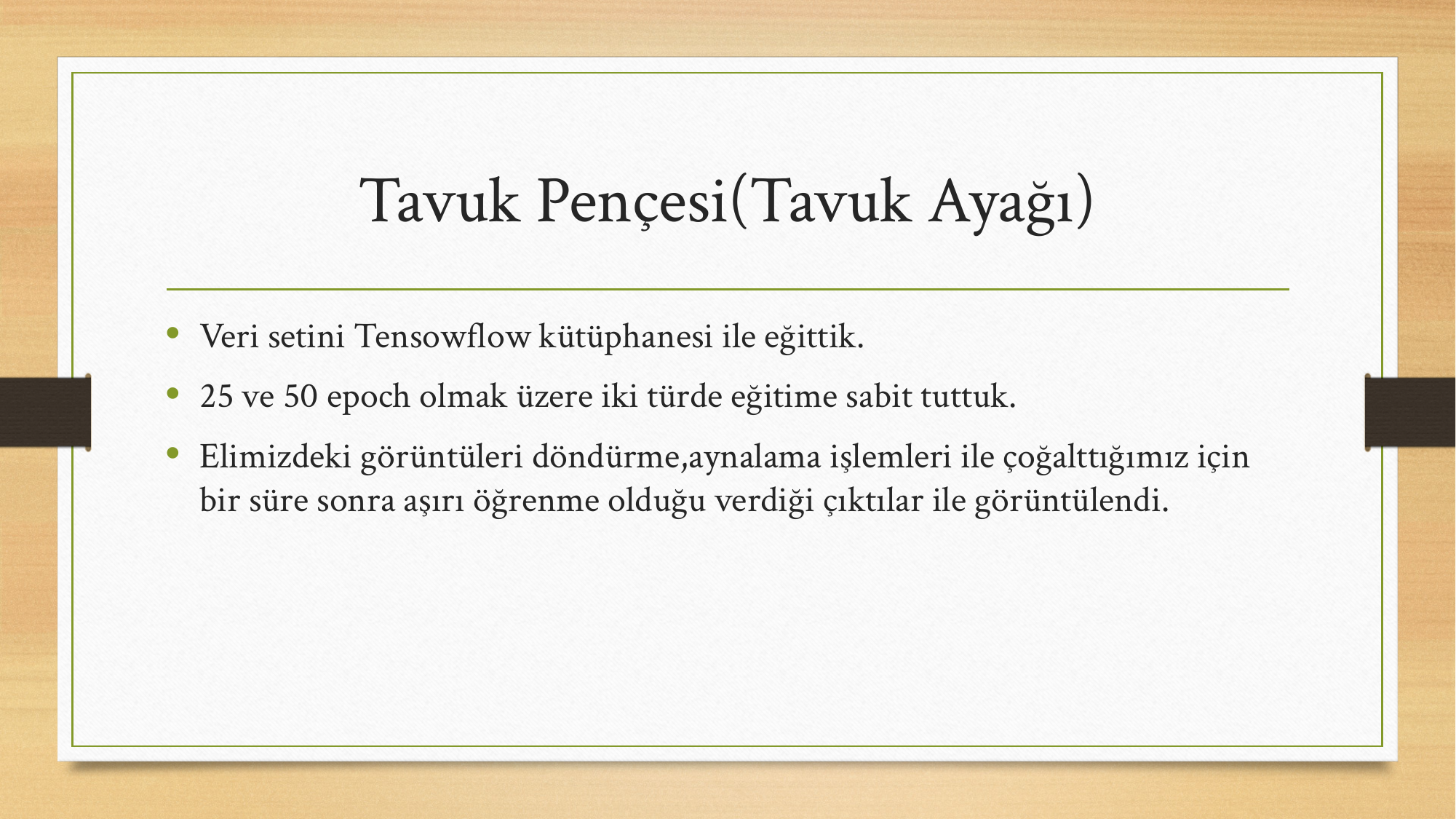

# Tavuk Pençesi(Tavuk Ayağı)
Veri setini Tensowflow kütüphanesi ile eğittik.
25 ve 50 epoch olmak üzere iki türde eğitime sabit tuttuk.
Elimizdeki görüntüleri döndürme,aynalama işlemleri ile çoğalttığımız için bir süre sonra aşırı öğrenme olduğu verdiği çıktılar ile görüntülendi.